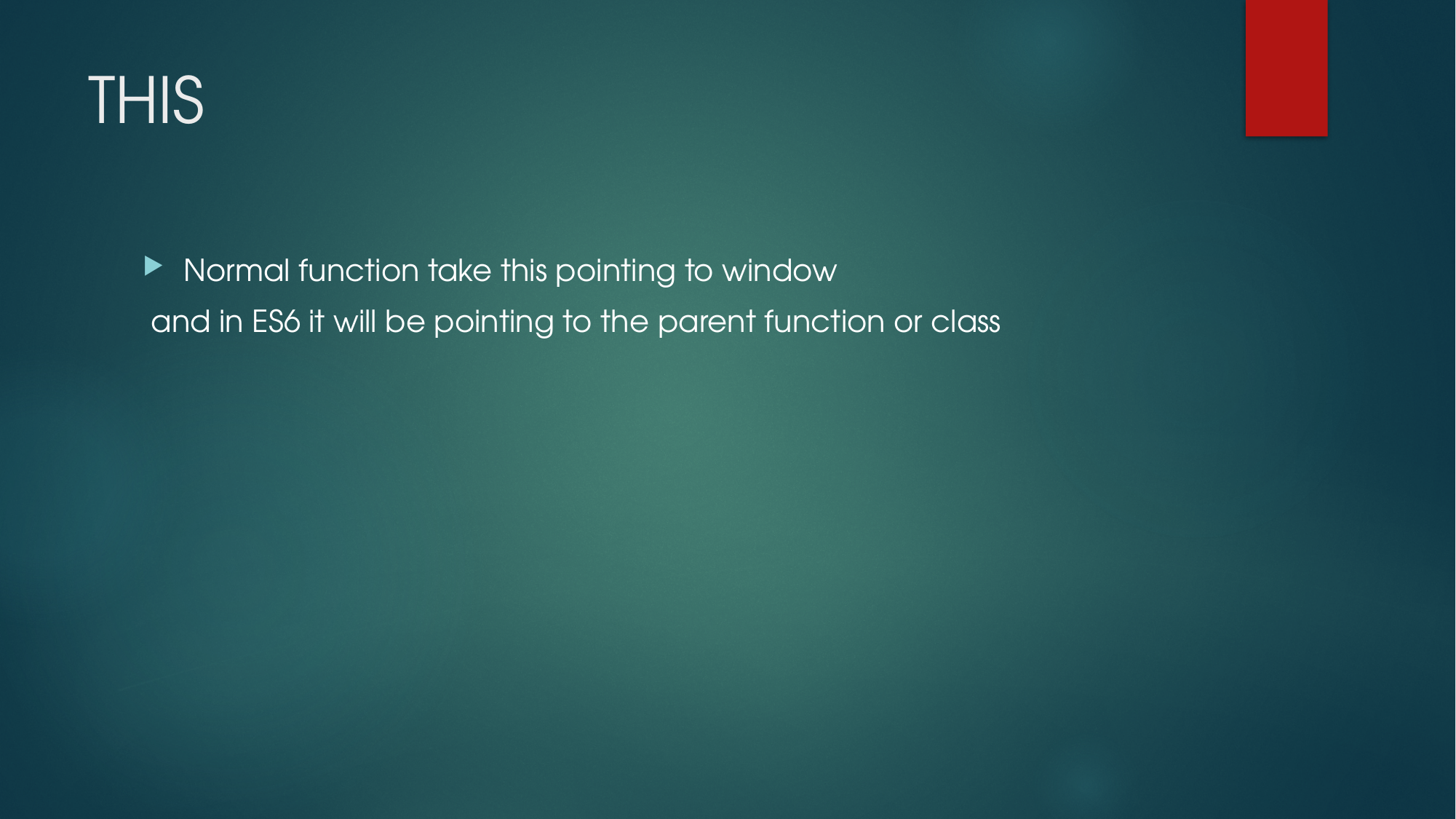

# THIS
Normal function take this pointing to window
 and in ES6 it will be pointing to the parent function or class